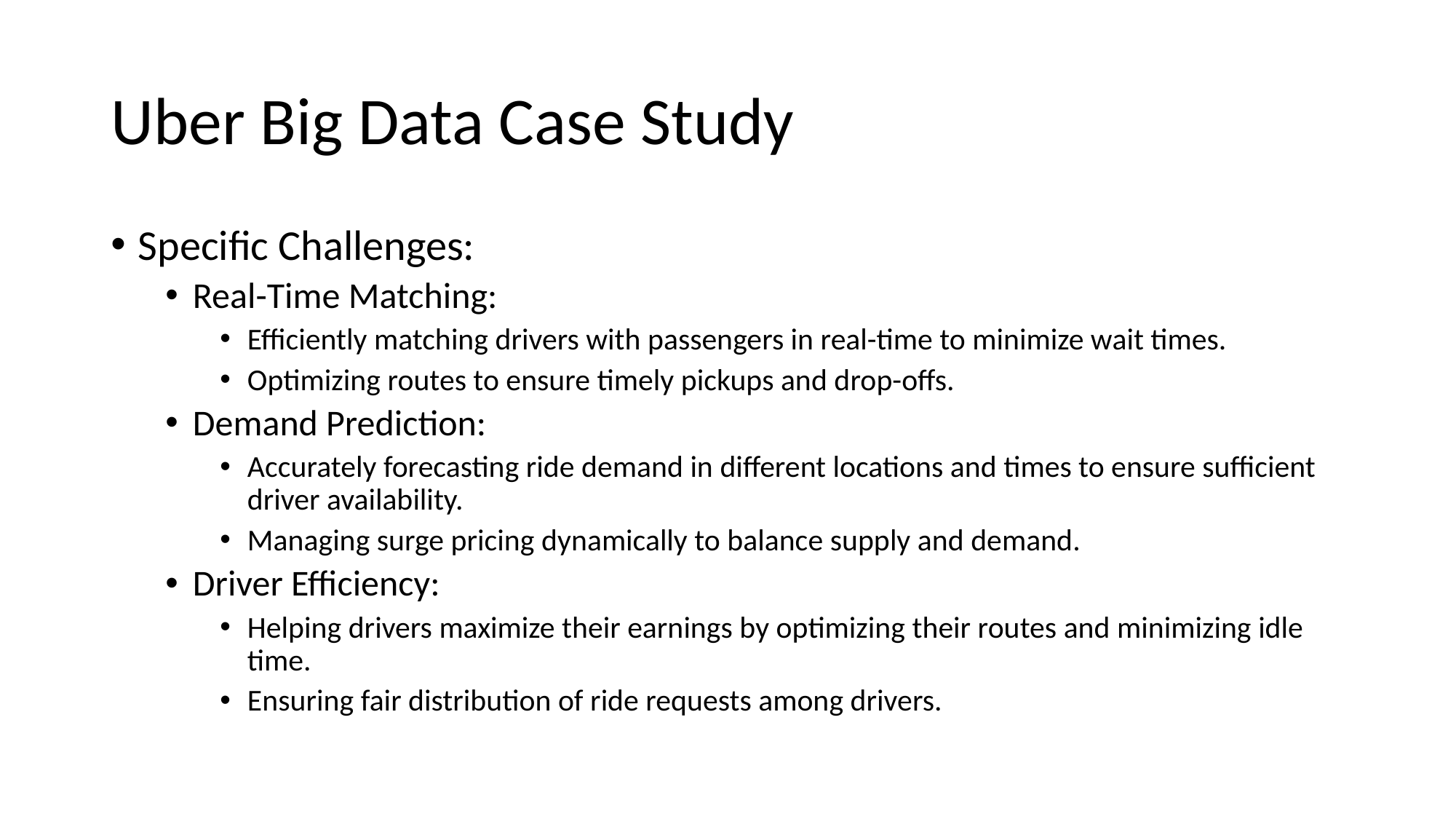

# Uber Big Data Case Study
Specific Challenges:
Real-Time Matching:
Efficiently matching drivers with passengers in real-time to minimize wait times.
Optimizing routes to ensure timely pickups and drop-offs.
Demand Prediction:
Accurately forecasting ride demand in different locations and times to ensure sufficient driver availability.
Managing surge pricing dynamically to balance supply and demand.
Driver Efficiency:
Helping drivers maximize their earnings by optimizing their routes and minimizing idle time.
Ensuring fair distribution of ride requests among drivers.